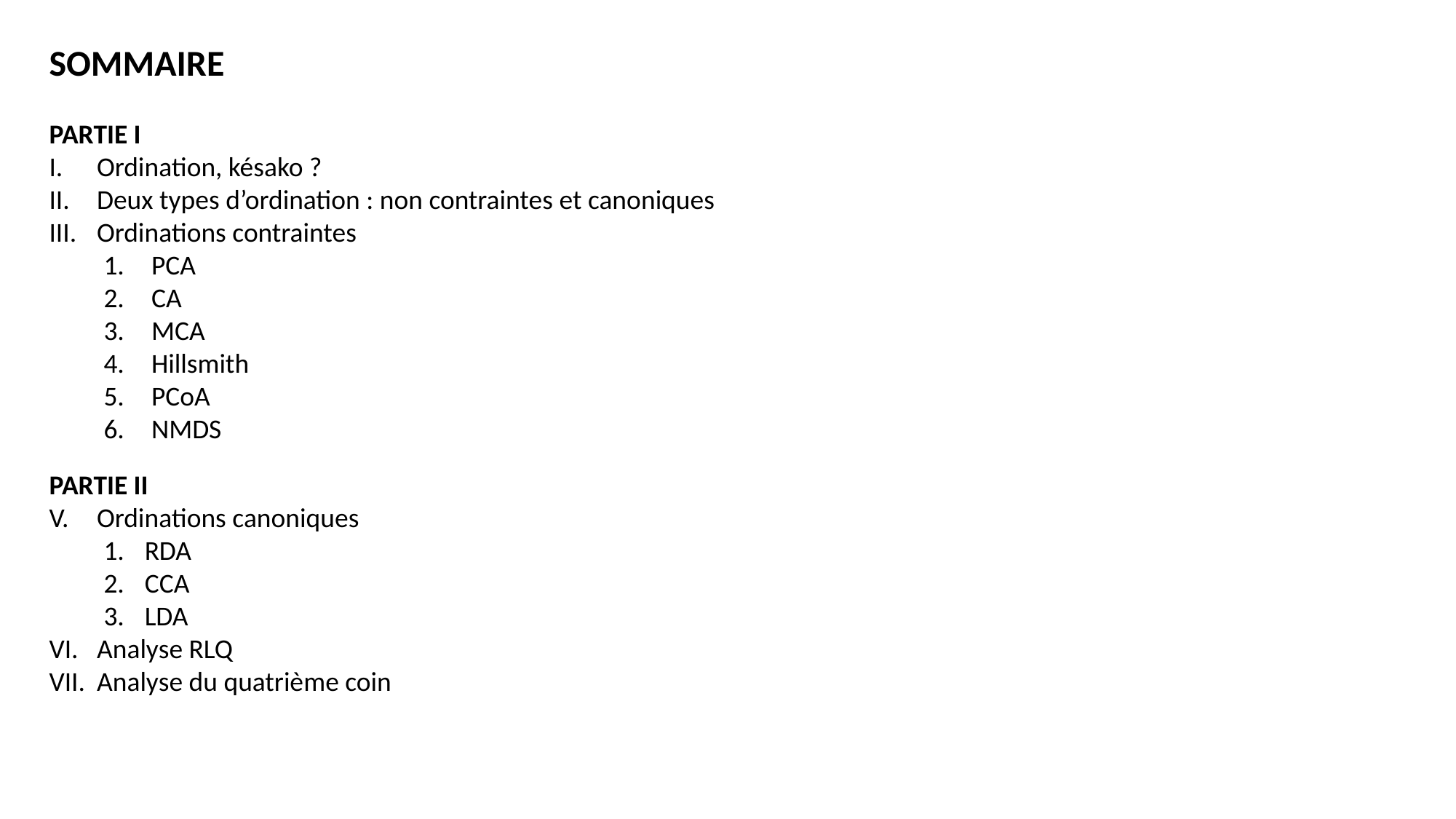

SOMMAIRE
PARTIE I
Ordination, késako ?
Deux types d’ordination : non contraintes et canoniques
Ordinations contraintes
PCA
CA
MCA
Hillsmith
PCoA
NMDS
PARTIE II
Ordinations canoniques
RDA
CCA
LDA
Analyse RLQ
Analyse du quatrième coin